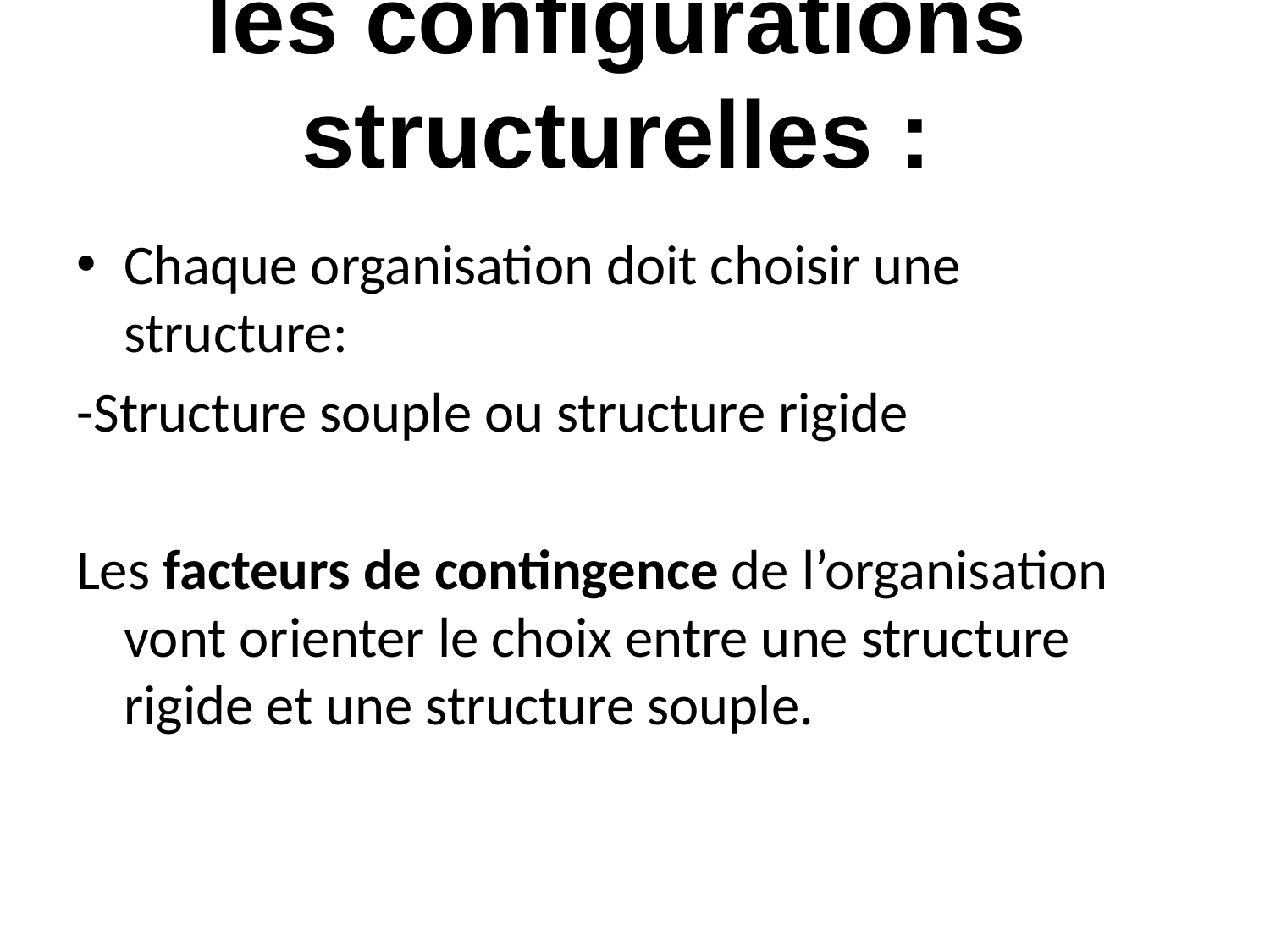

# les configurations structurelles :
Chaque organisation doit choisir une structure:
-Structure souple ou structure rigide

Les facteurs de contingence de l’organisation vont orienter le choix entre une structure rigide et une structure souple.